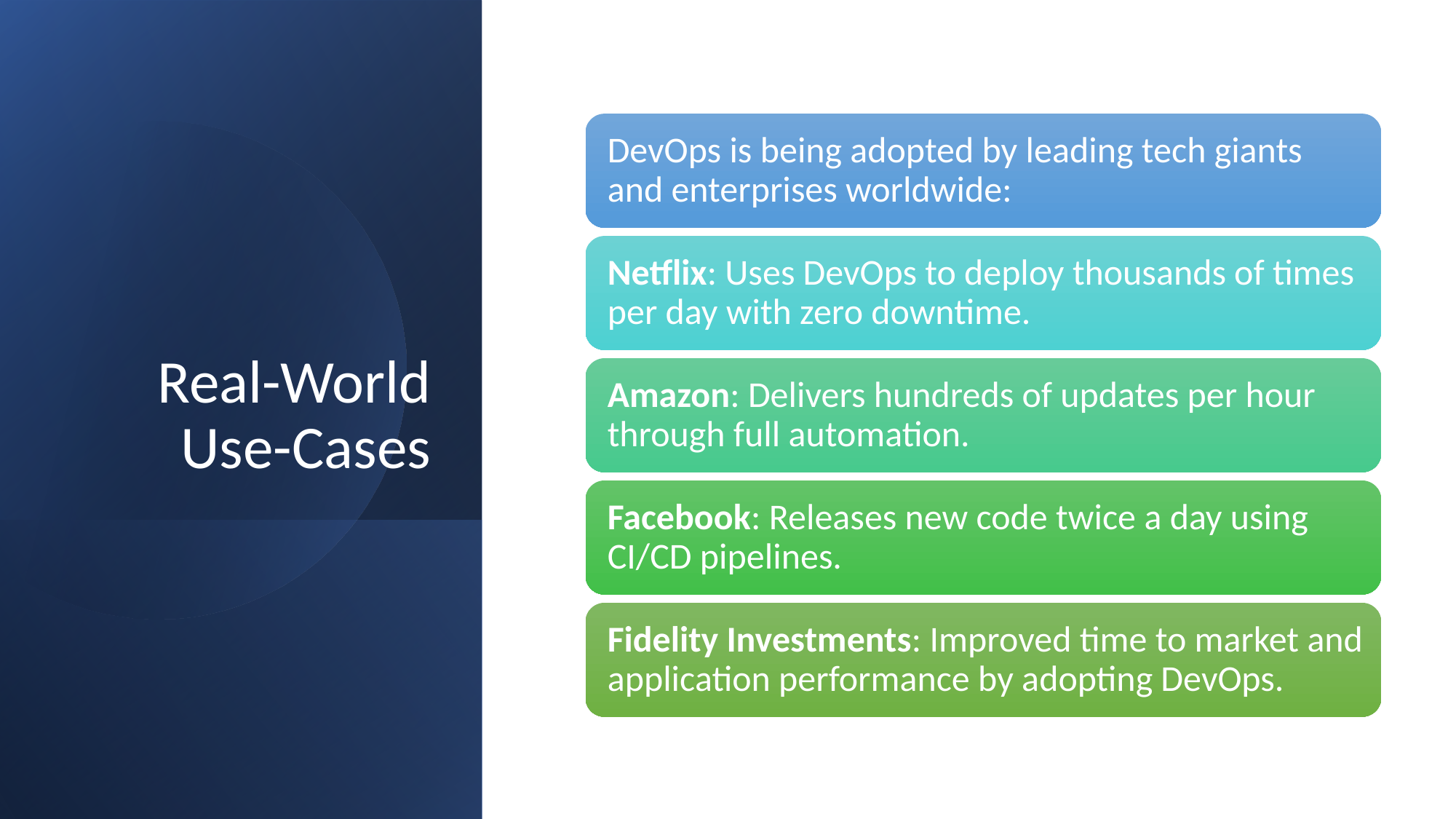

DevOps is being adopted by leading tech giants and enterprises worldwide:
Netflix: Uses DevOps to deploy thousands of times per day with zero downtime.
Amazon: Delivers hundreds of updates per hour through full automation.
Facebook: Releases new code twice a day using CI/CD pipelines.
Fidelity Investments: Improved time to market and application performance by adopting DevOps.

# Real-World Use-Cases